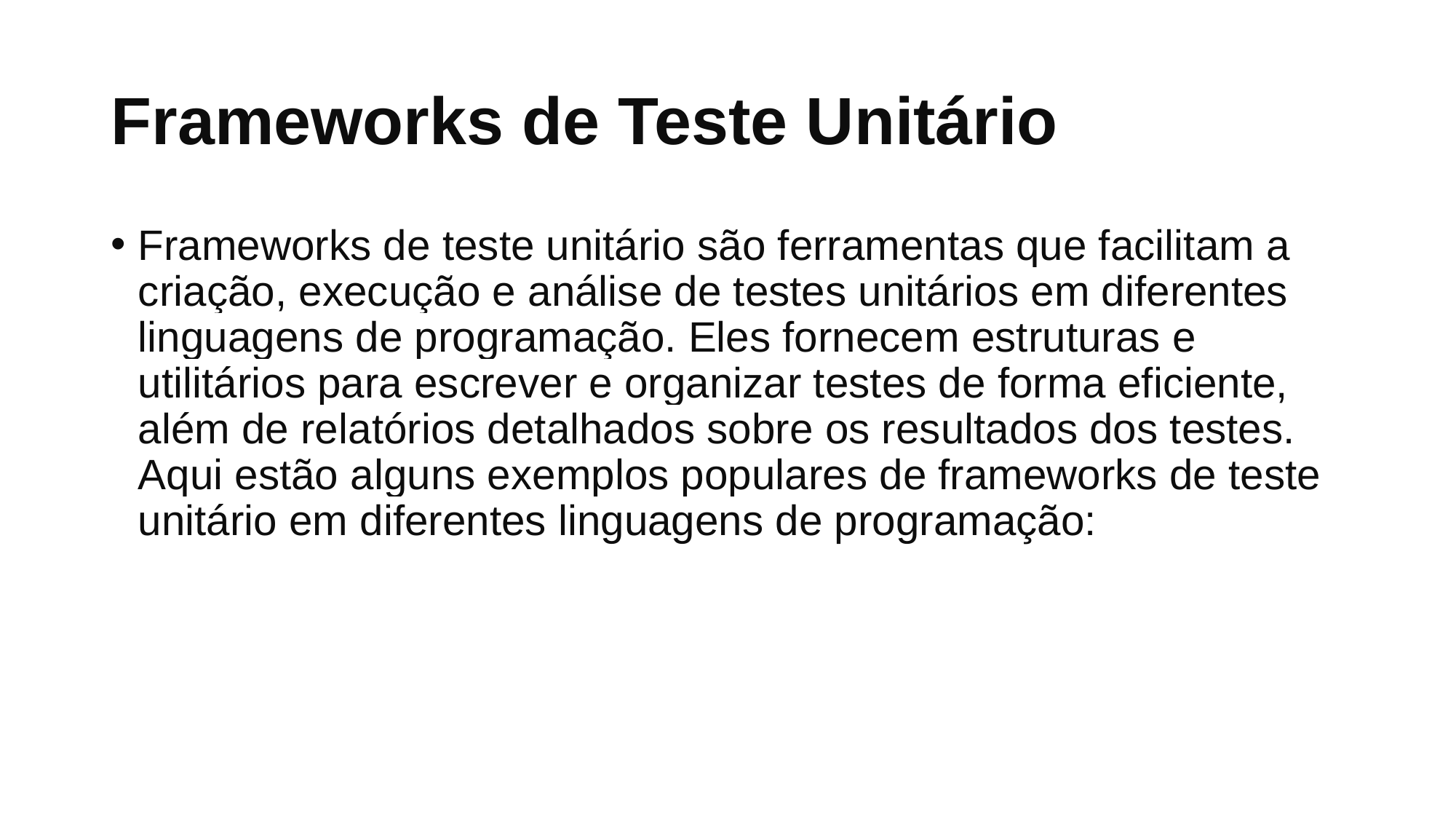

# Frameworks de Teste Unitário
Frameworks de teste unitário são ferramentas que facilitam a criação, execução e análise de testes unitários em diferentes linguagens de programação. Eles fornecem estruturas e utilitários para escrever e organizar testes de forma eficiente, além de relatórios detalhados sobre os resultados dos testes. Aqui estão alguns exemplos populares de frameworks de teste unitário em diferentes linguagens de programação: